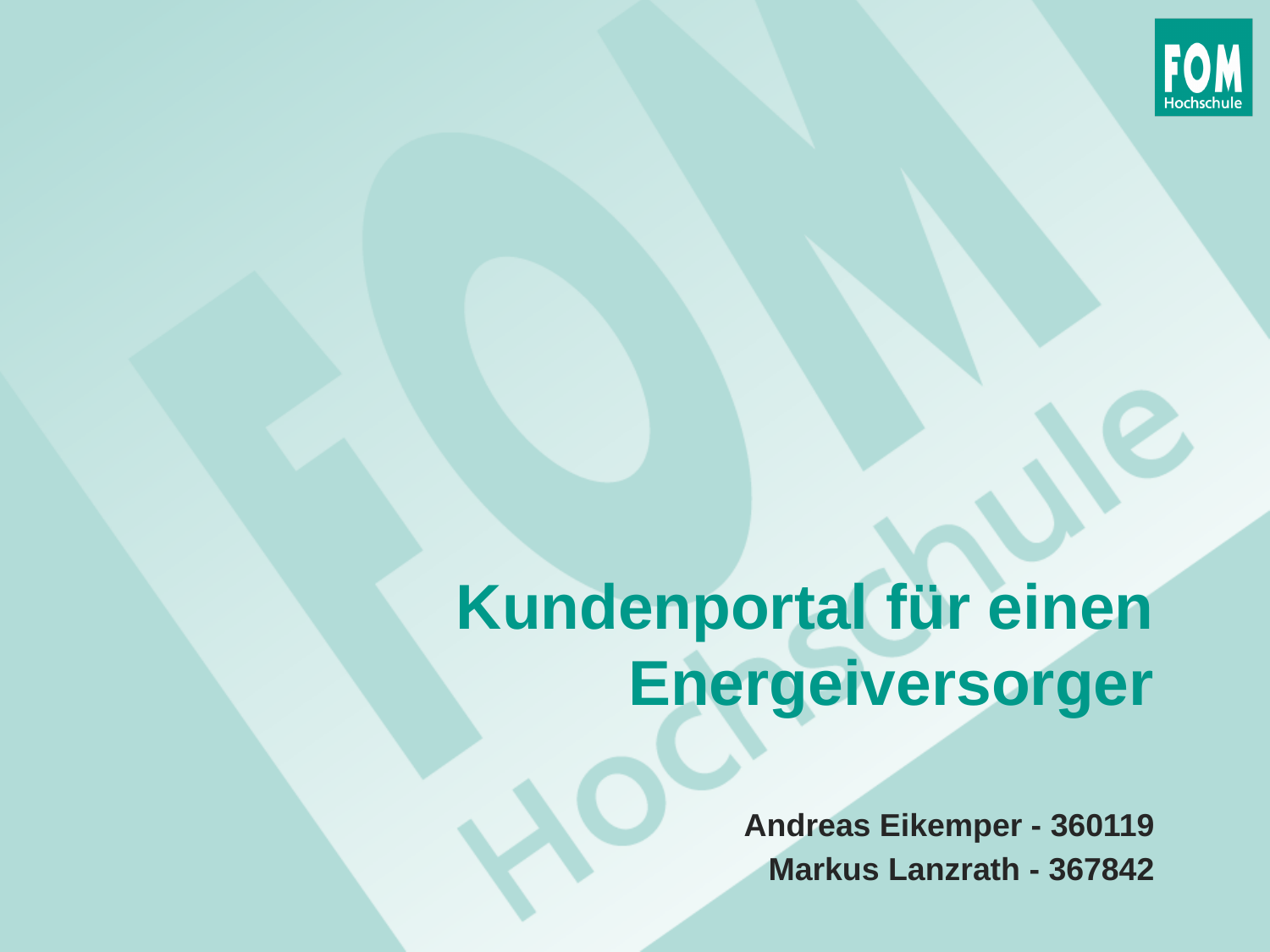

Kundenportal für einen Energeiversorger

Andreas Eikemper - 360119
Markus Lanzrath - 367842